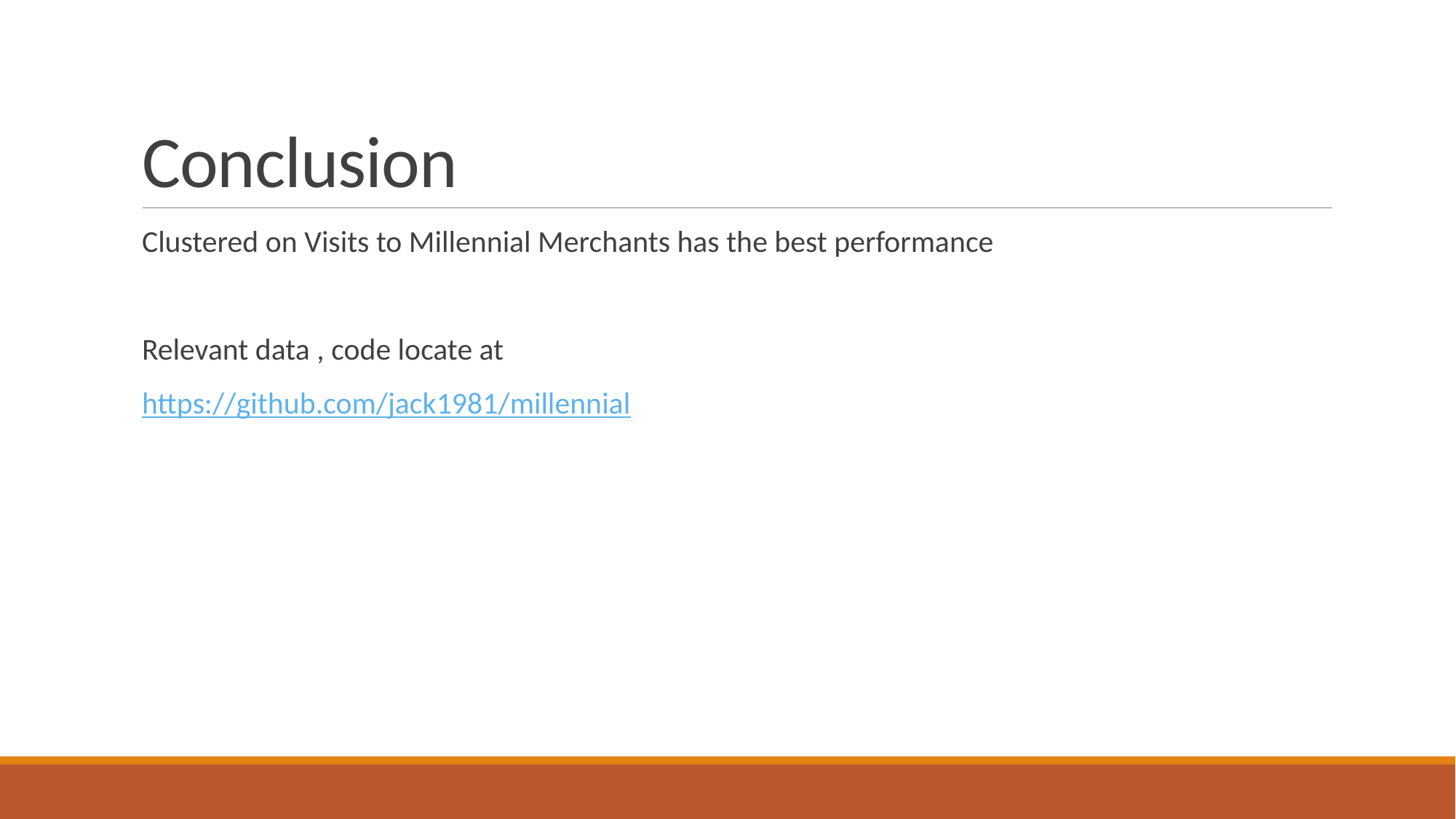

# Conclusion
Clustered on Visits to Millennial Merchants has the best performance

Relevant data , code locate at
https://github.com/jack1981/millennial